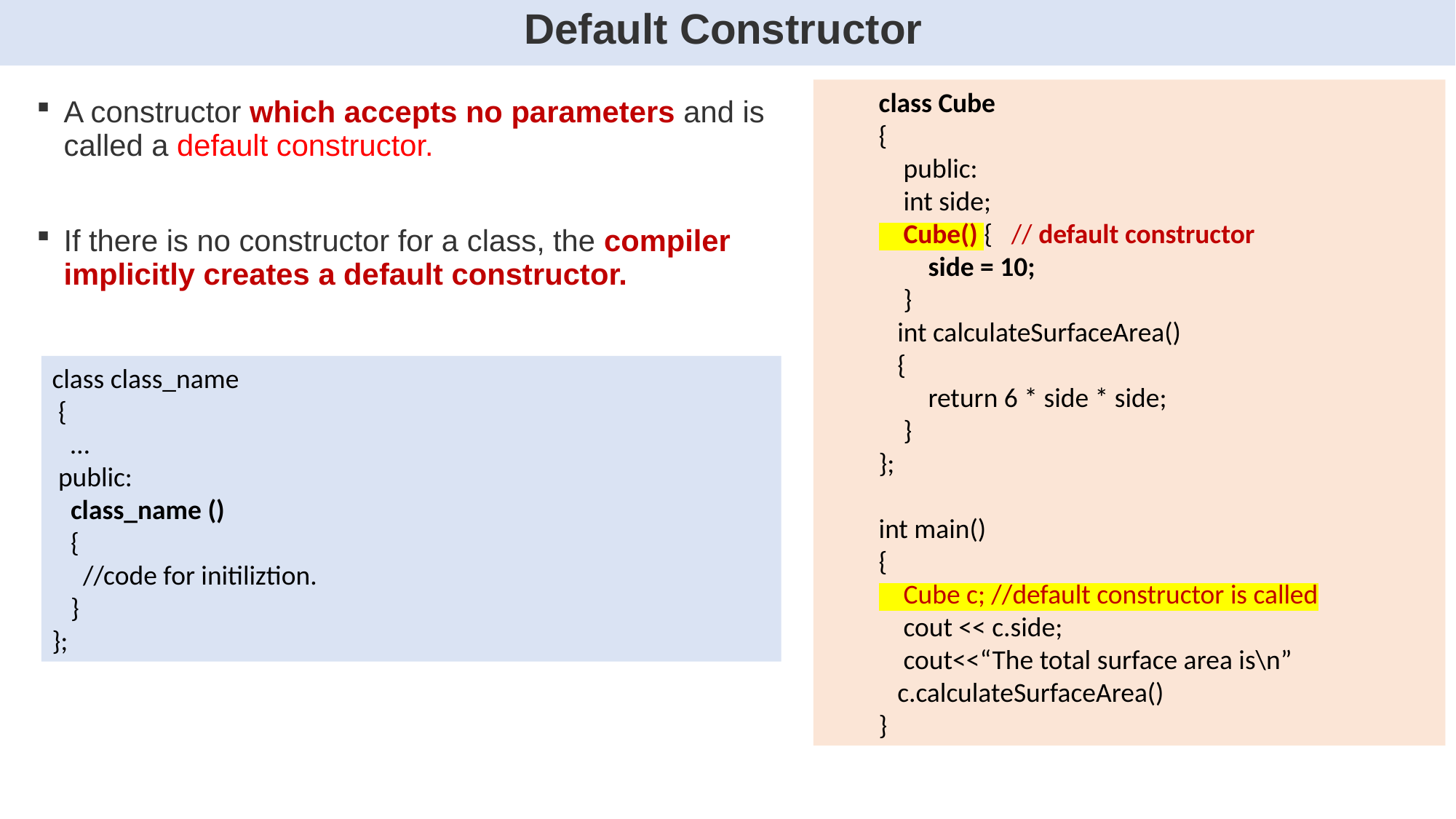

# Default Constructor
class Cube
{
    public:
    int side;
    Cube() {   // default constructor
        side = 10;
    }
   int calculateSurfaceArea()
   {
        return 6 * side * side;
    }
};

int main()
{
    Cube c; //default constructor is called
    cout << c.side;
    cout<<“The total surface area is\n”
   c.calculateSurfaceArea()
}
A constructor which accepts no parameters and is called a default constructor.

If there is no constructor for a class, the compiler implicitly creates a default constructor.

class class_name
 {
   …
 public:
   class_name ()
   {
     //code for initiliztion.
   }
};